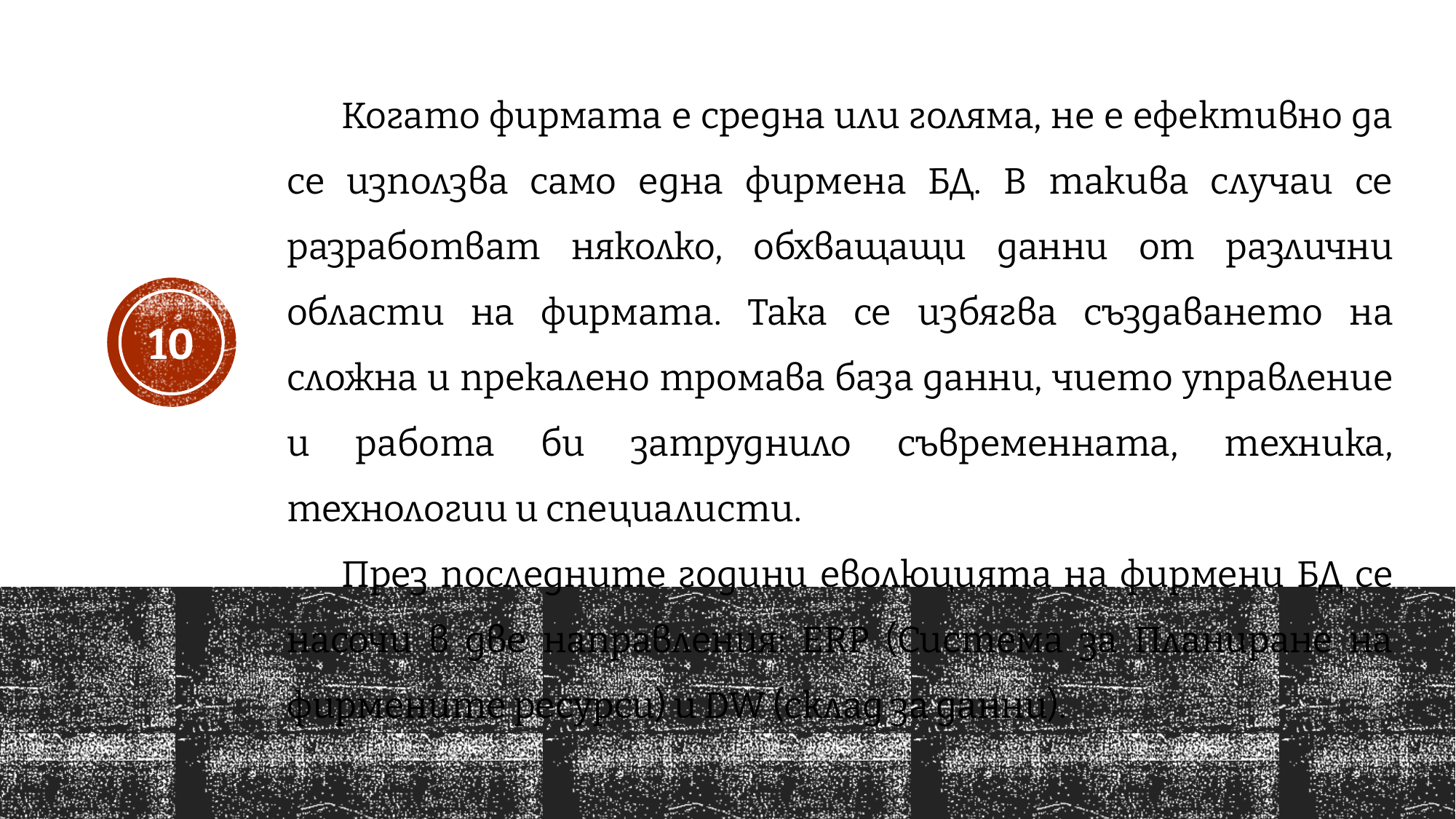

Когато фирмата е средна или голяма, не е ефективно да се използва само една фирмена БД. В такива случаи се разработват няколко, обхващащи данни от различни области на фирмата. Така се избягва създаването на сложна и прекалено тромава база данни, чието управление и работа би затруднило съвременната, техника, технологии и специалисти.
През последните години еволюцията на фирмени БД се насочи в две направления: ERP (Система за Планиране на фирмените ресурси) и DW (склад за данни).

10